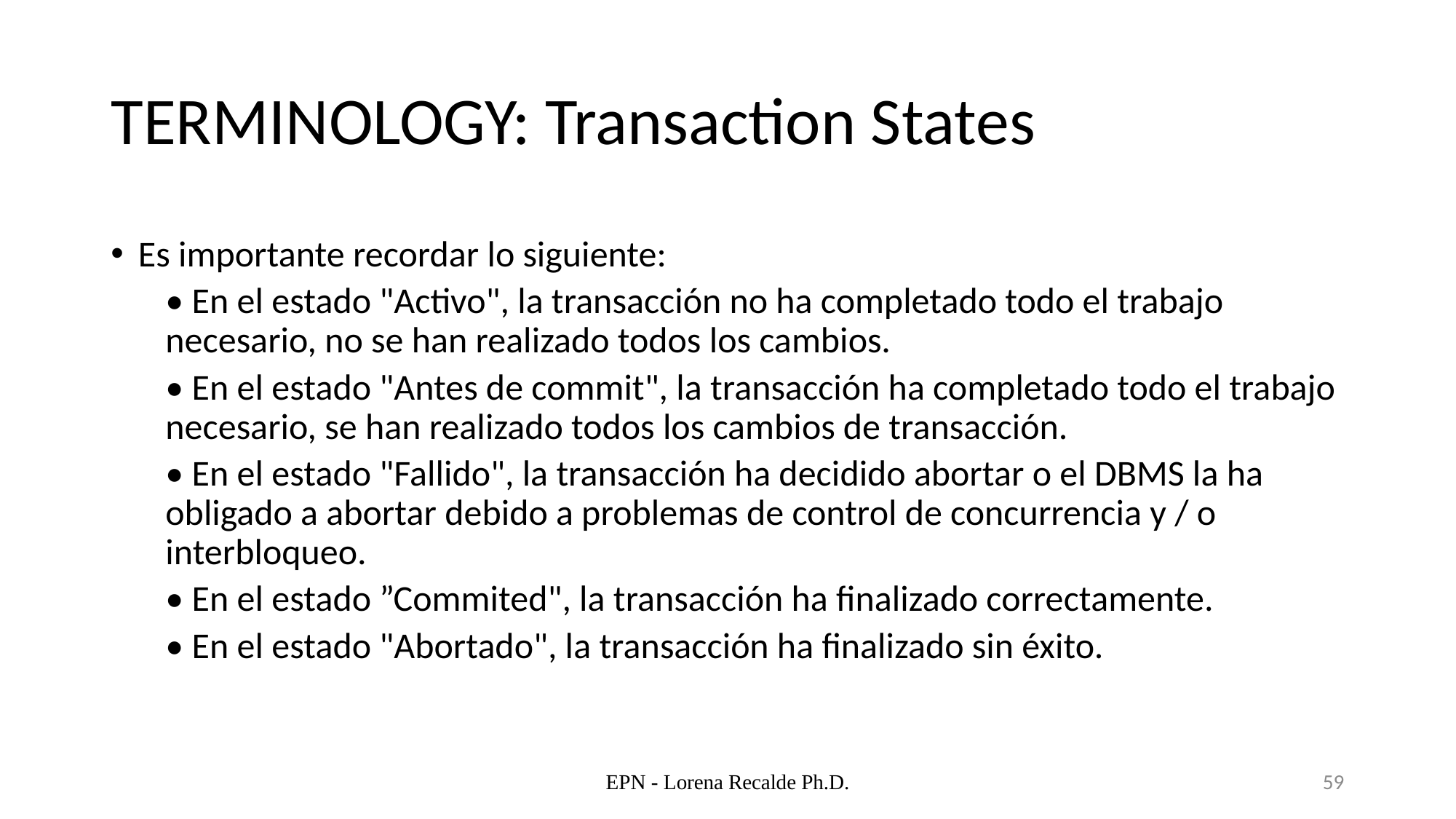

# TERMINOLOGY: Transaction States
Es importante recordar lo siguiente:
• En el estado "Activo", la transacción no ha completado todo el trabajo necesario, no se han realizado todos los cambios.
• En el estado "Antes de commit", la transacción ha completado todo el trabajo necesario, se han realizado todos los cambios de transacción.
• En el estado "Fallido", la transacción ha decidido abortar o el DBMS la ha obligado a abortar debido a problemas de control de concurrencia y / o interbloqueo.
• En el estado ”Commited", la transacción ha finalizado correctamente.
• En el estado "Abortado", la transacción ha finalizado sin éxito.
EPN - Lorena Recalde Ph.D.
59